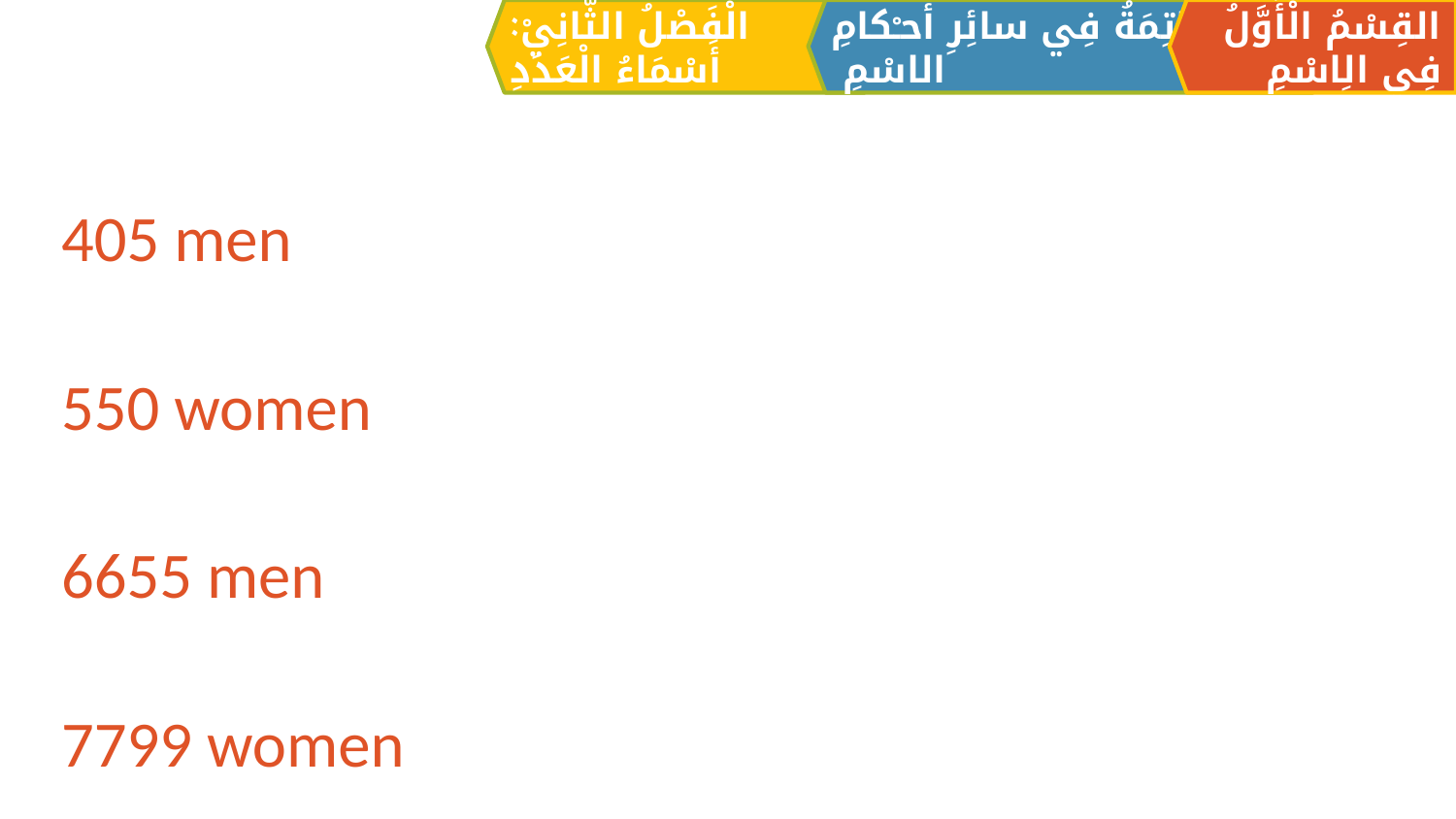

الْفَصْلُ الثَّانِيْ: أَسْمَاءُ الْعَدَدِ
القِسْمُ الْأَوَّلُ فِي الِاسْمِ
الْخَاتِمَةُ فِي سائِرِ أحـْكامِ الاسْمِ
405 men
550 women
6655 men
7799 women